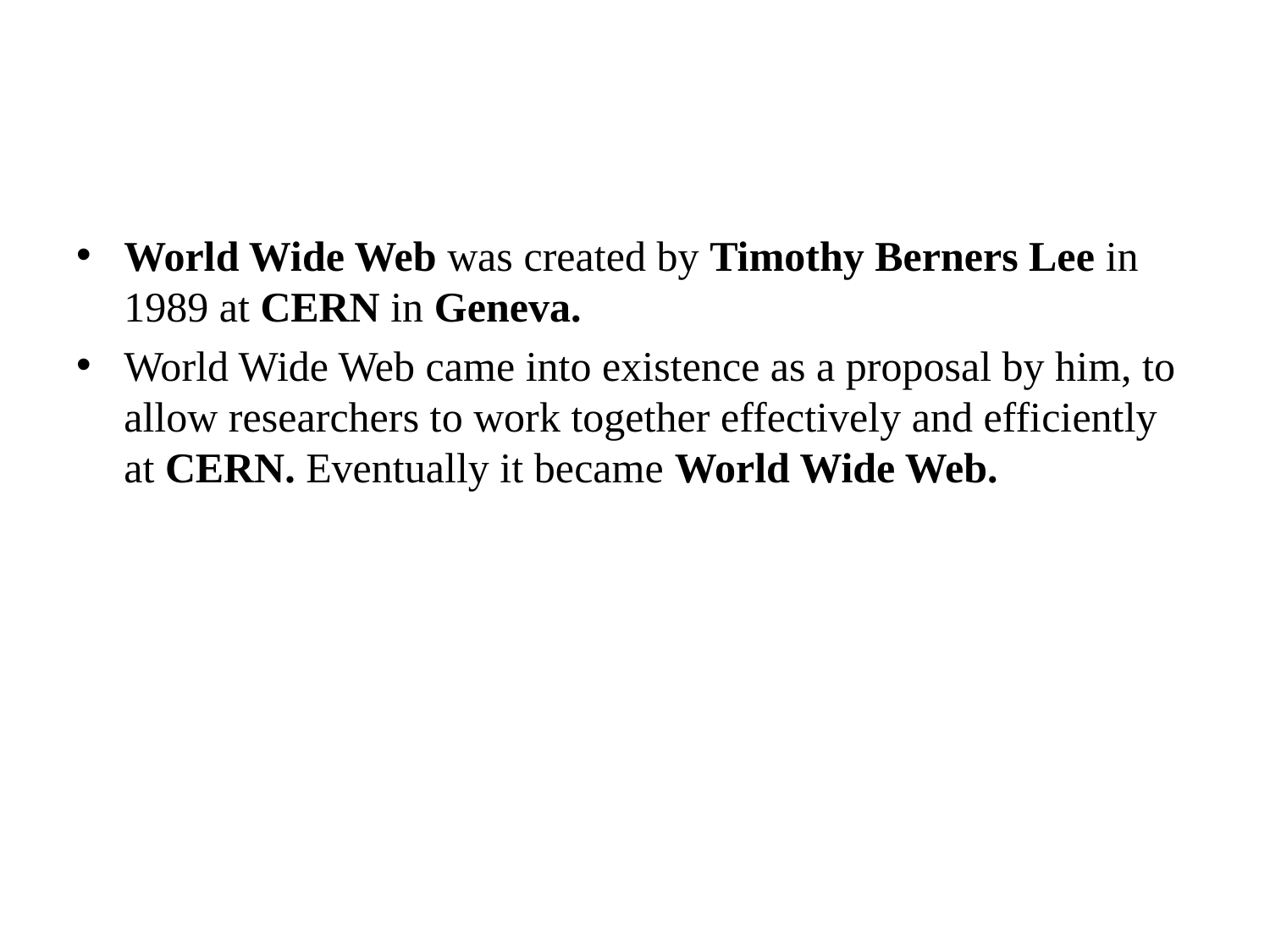

#
World Wide Web was created by Timothy Berners Lee in 1989 at CERN in Geneva.
World Wide Web came into existence as a proposal by him, to allow researchers to work together effectively and efficiently at CERN. Eventually it became World Wide Web.